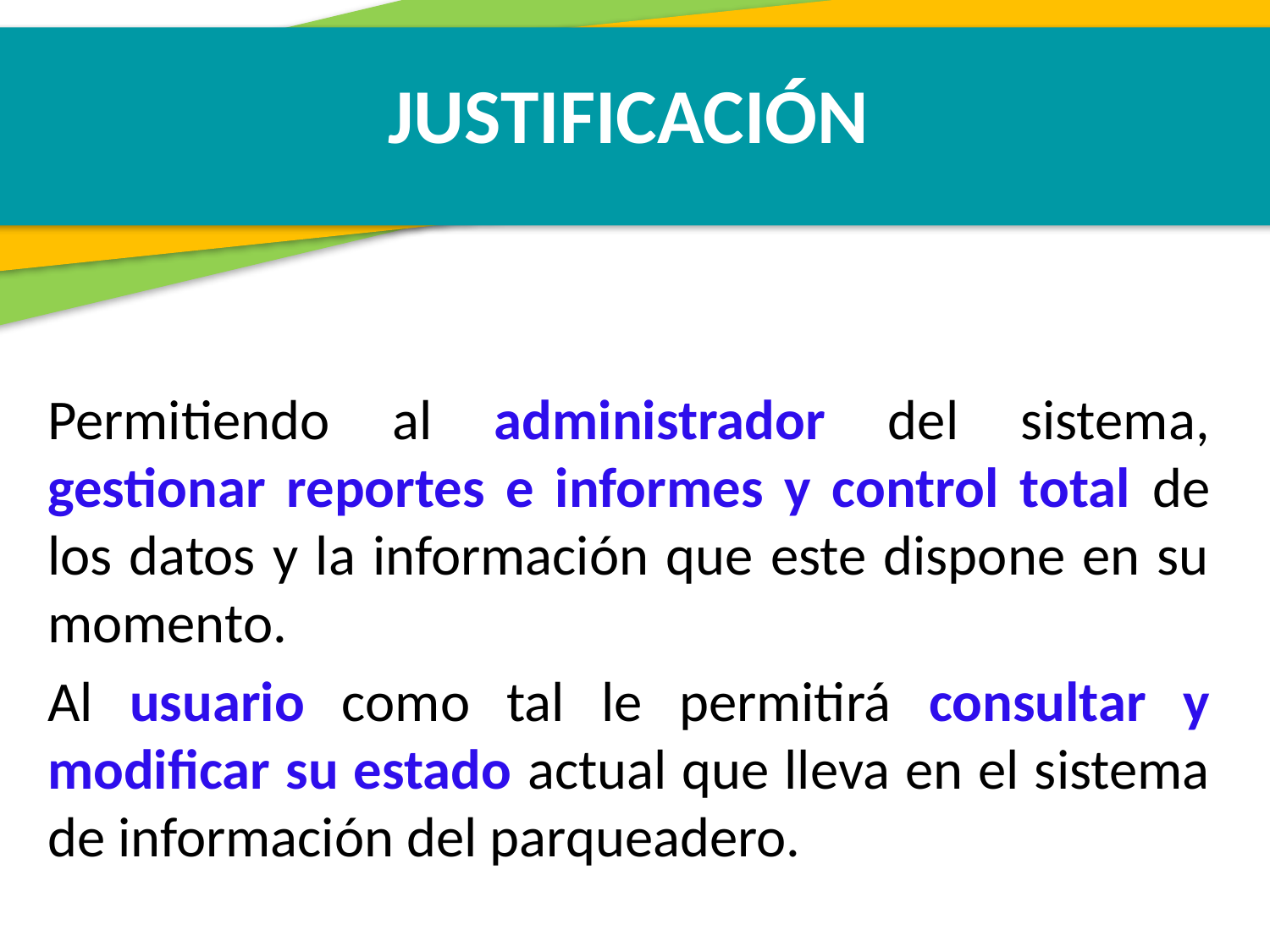

JUSTIFICACIÓN
Permitiendo al administrador del sistema, gestionar reportes e informes y control total de los datos y la información que este dispone en su momento.
Al usuario como tal le permitirá consultar y modificar su estado actual que lleva en el sistema de información del parqueadero.